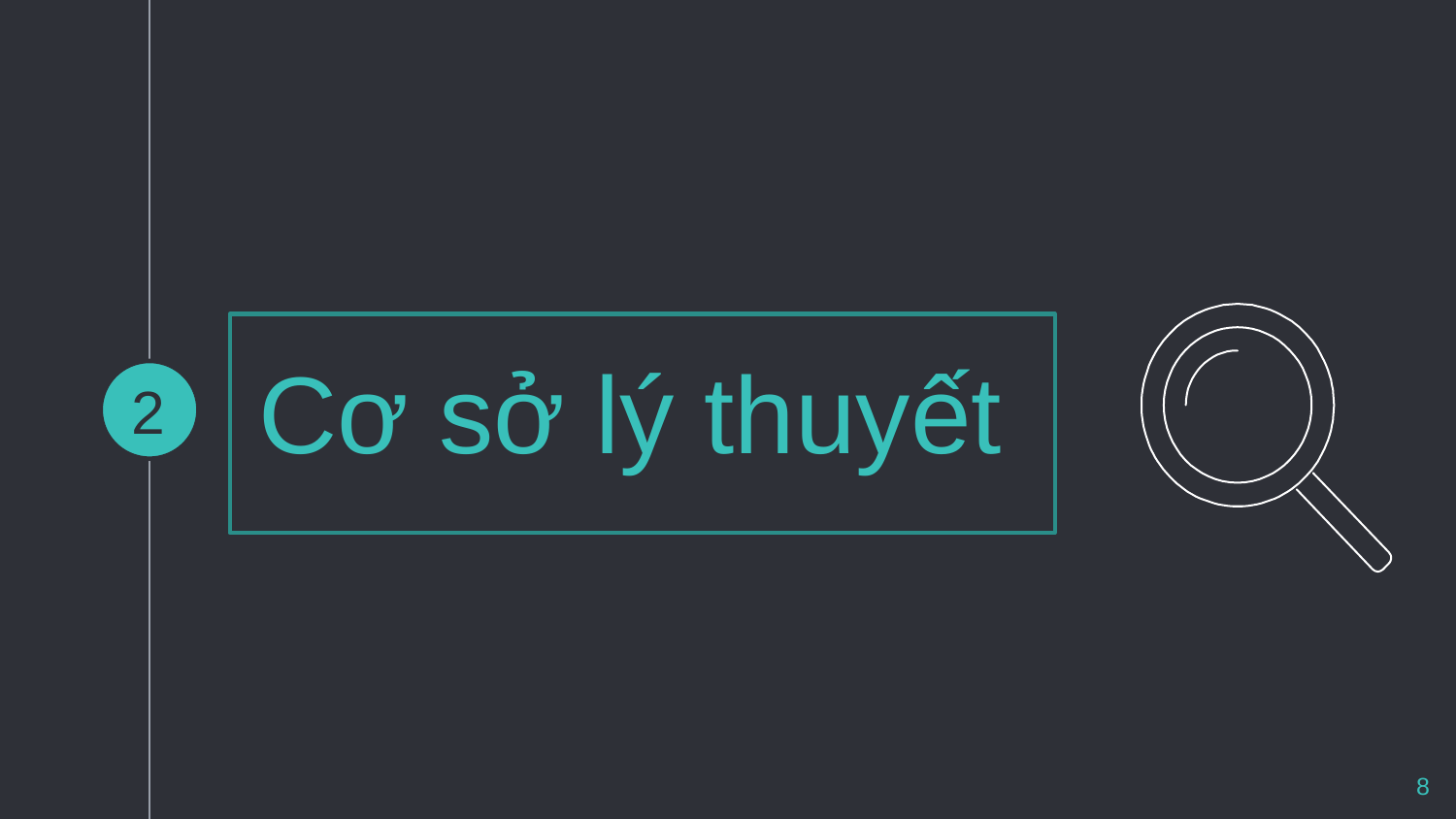

2
# Cơ sở lý thuyết
8